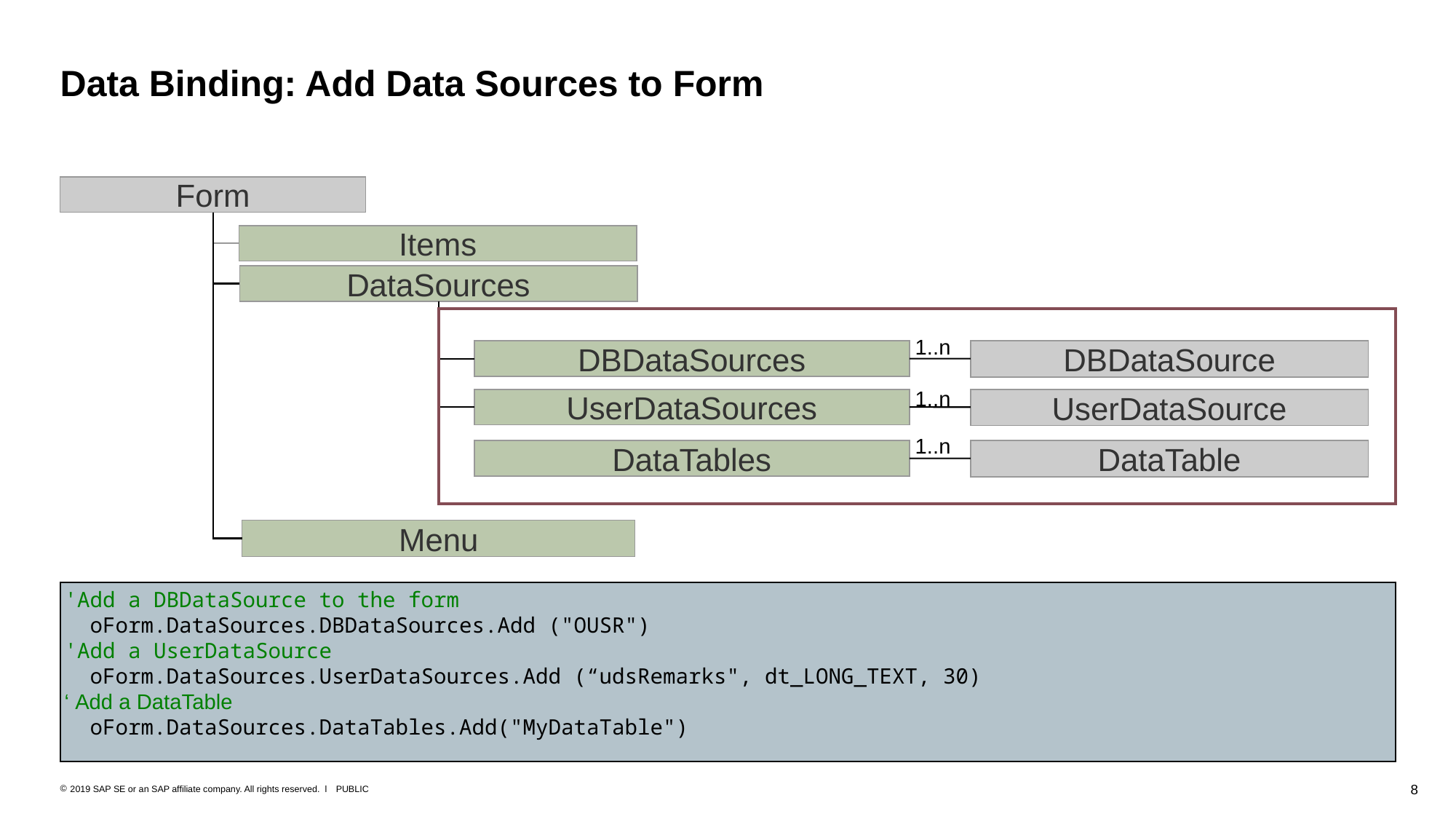

# Data Binding: Add Data Sources to Form
Form
Items
DataSources

1..n
DBDataSources
DBDataSource

1..n
UserDataSources
UserDataSource

1..n
DataTables
DataTable

Menu
'Add a DBDataSource to the form
  oForm.DataSources.DBDataSources.Add ("OUSR")
'Add a UserDataSource
  oForm.DataSources.UserDataSources.Add (“udsRemarks", dt_LONG_TEXT, 30)
‘ Add a DataTable
  oForm.DataSources.DataTables.Add("MyDataTable")